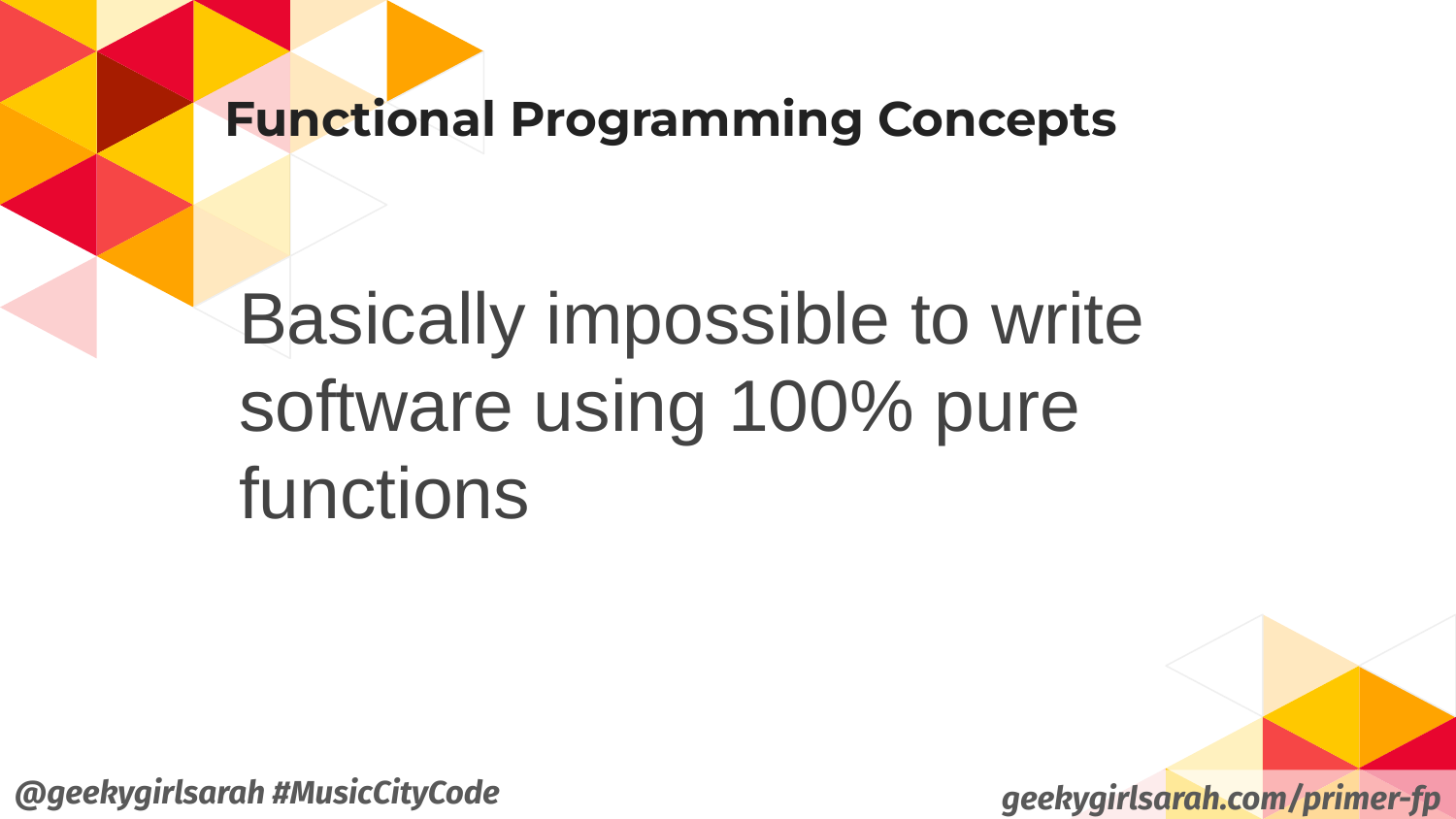

# Functional Programming Concepts
Basically impossible to write software using 100% pure functions